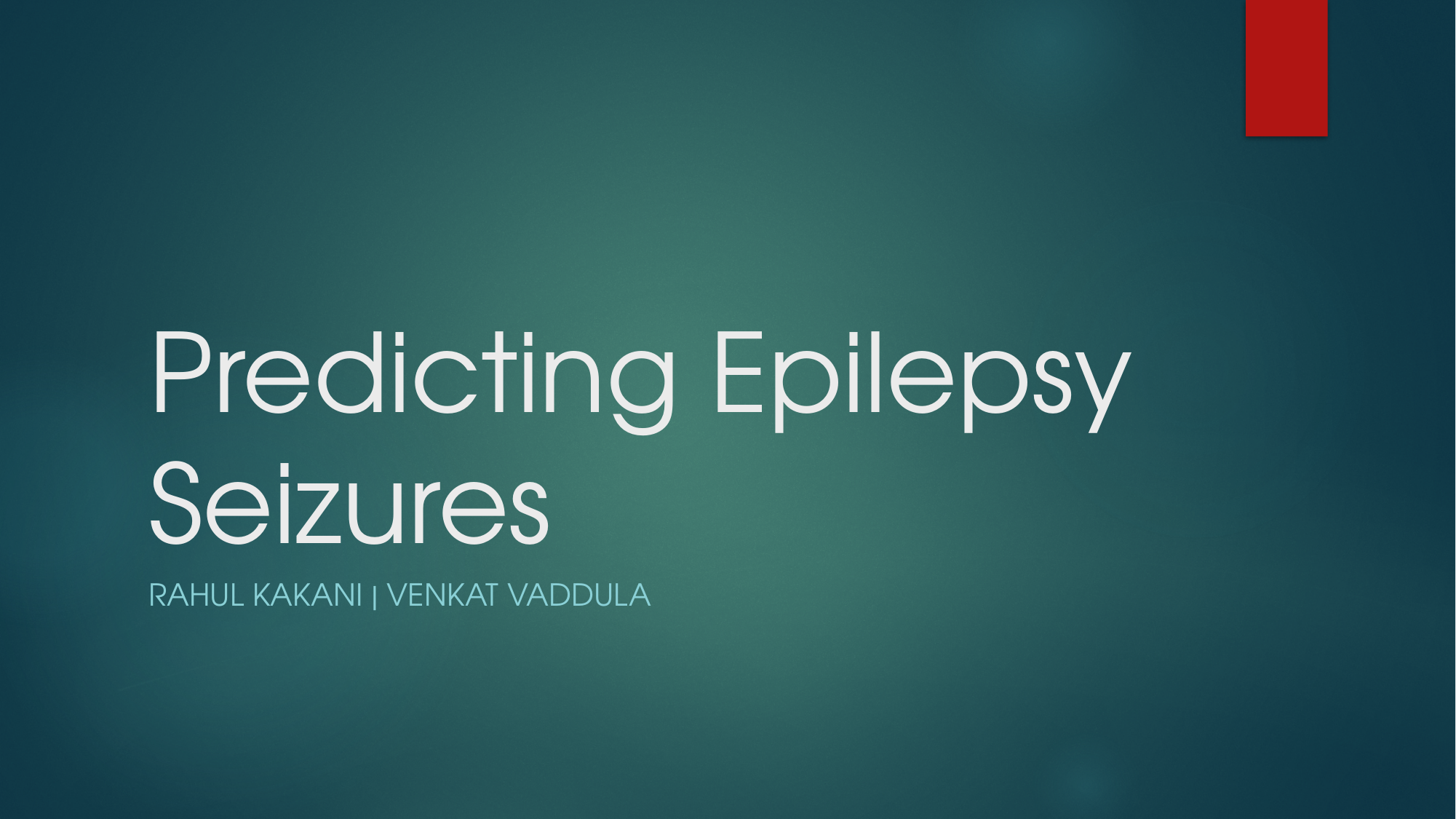

# Predicting Epilepsy Seizures
Rahul Kakani | Venkat Vaddula